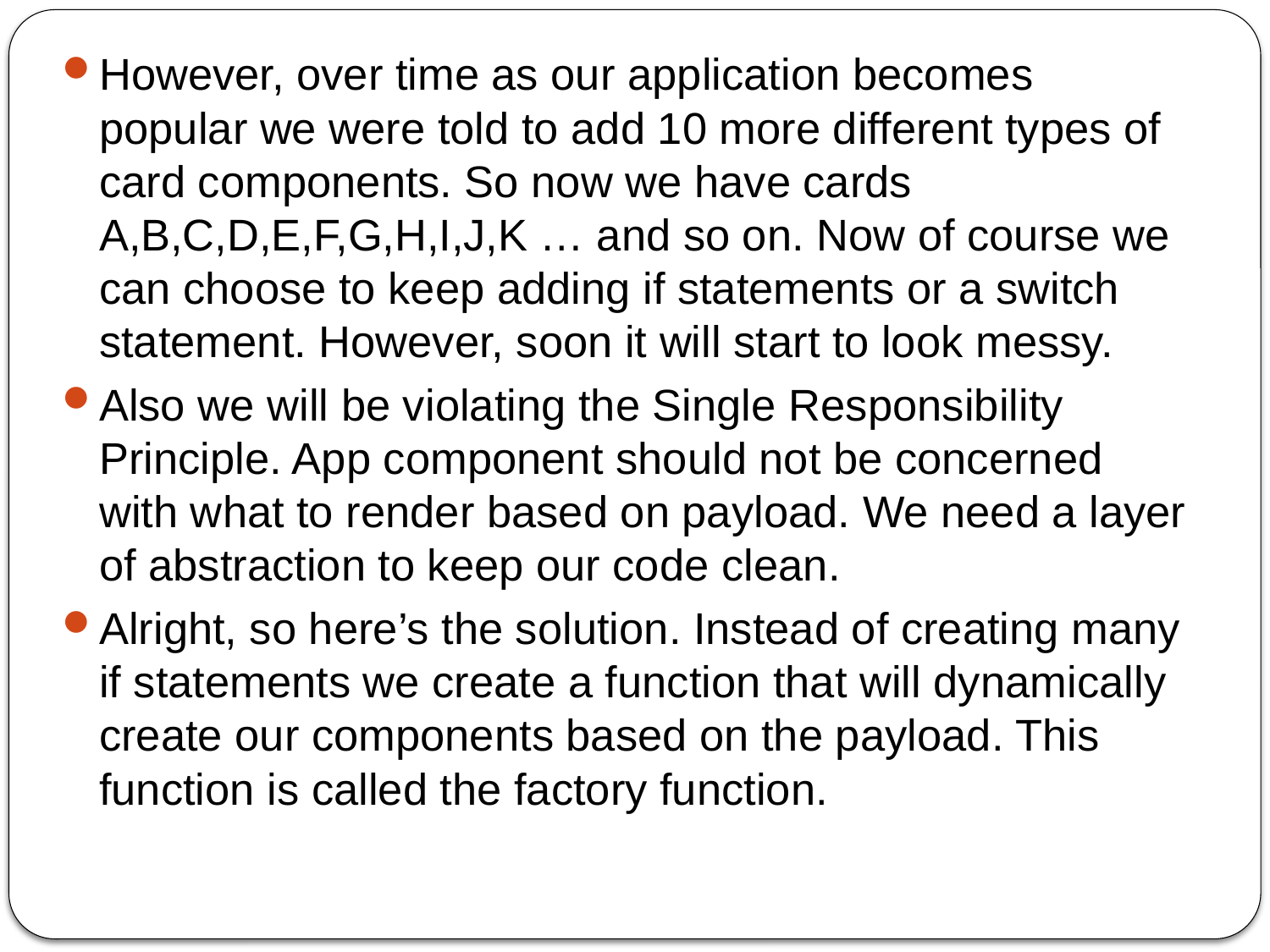

However, over time as our application becomes popular we were told to add 10 more different types of card components. So now we have cards A,B,C,D,E,F,G,H,I,J,K … and so on. Now of course we can choose to keep adding if statements or a switch statement. However, soon it will start to look messy.
Also we will be violating the Single Responsibility Principle. App component should not be concerned with what to render based on payload. We need a layer of abstraction to keep our code clean.
Alright, so here’s the solution. Instead of creating many if statements we create a function that will dynamically create our components based on the payload. This function is called the factory function.